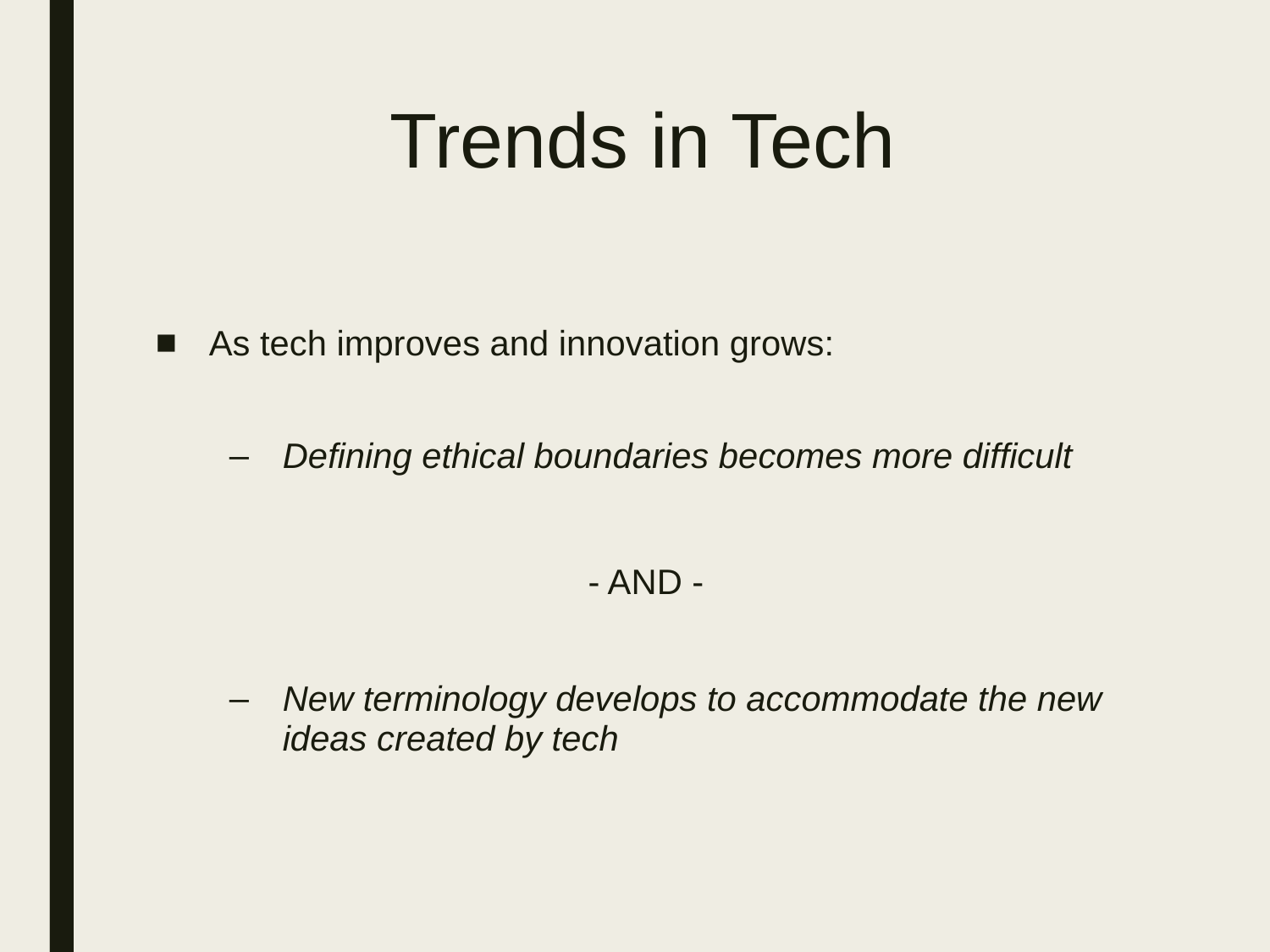

# Trends in Tech
As tech improves and innovation grows:

Defining ethical boundaries becomes more difficult

- AND -

New terminology develops to accommodate the new ideas created by tech